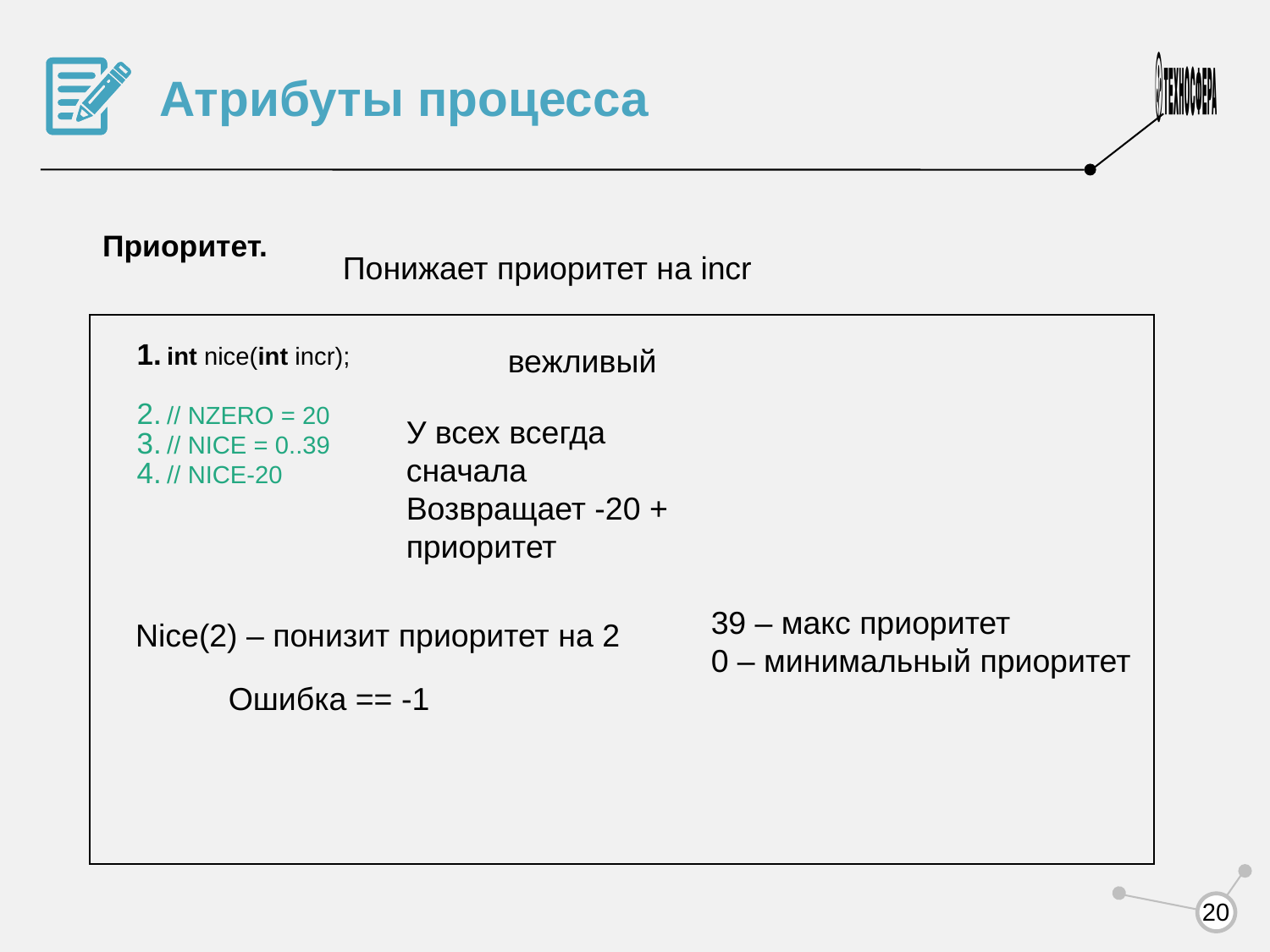

Атрибуты процесса
Приоритет.
Понижает приоритет на incr
int nice(int incr);

// NZERO = 20
// NICE = 0..39
// NICE-20
вежливый
У всех всегда сначала
Возвращает -20 + приоритет
39 – макс приоритет
0 – минимальный приоритет
 Nice(2) – понизит приоритет на 2
Ошибка == -1
20